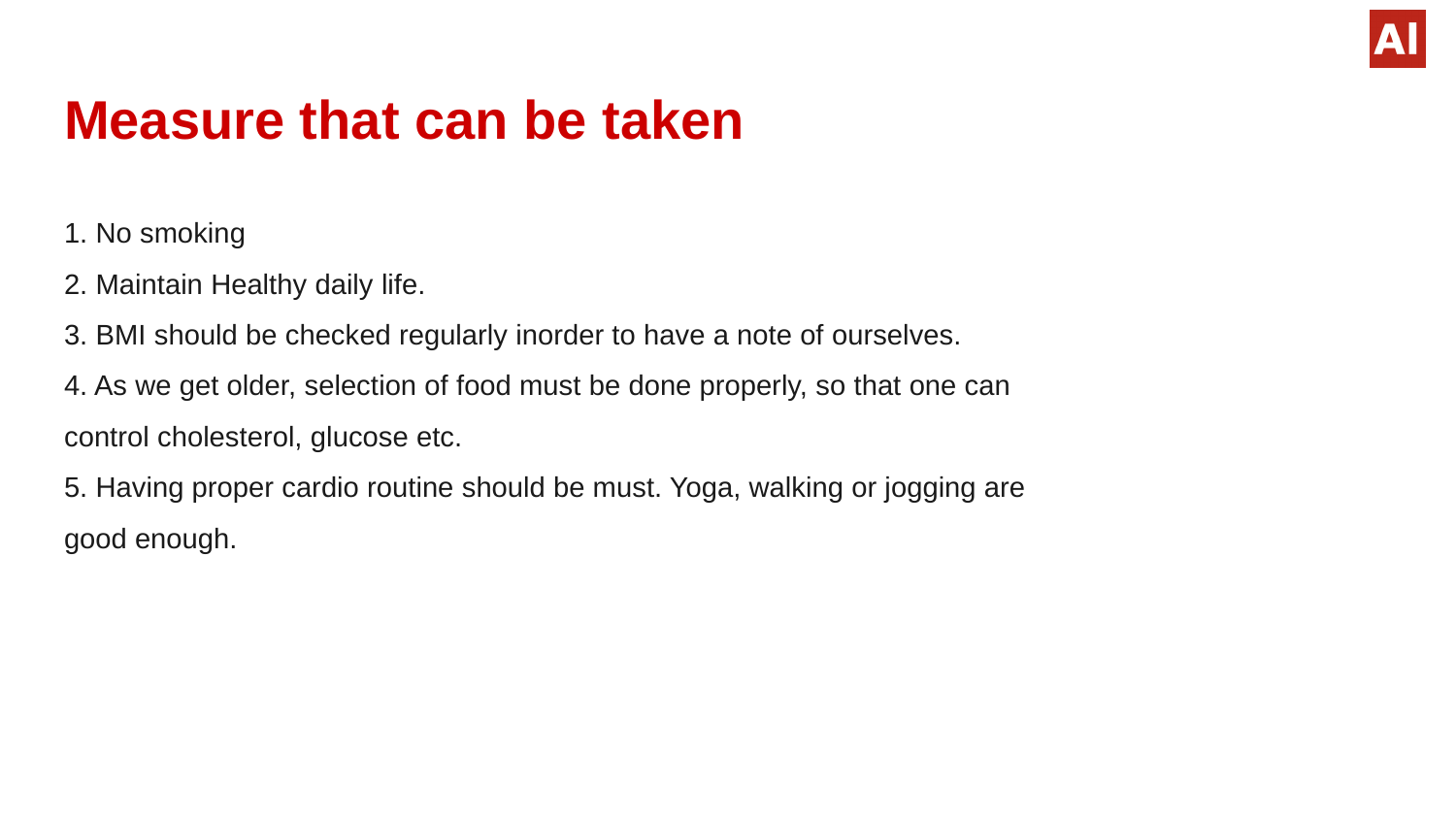

# Measure that can be taken
1. No smoking
2. Maintain Healthy daily life.
3. BMI should be checked regularly inorder to have a note of ourselves.
4. As we get older, selection of food must be done properly, so that one can
control cholesterol, glucose etc.
5. Having proper cardio routine should be must. Yoga, walking or jogging are
good enough.